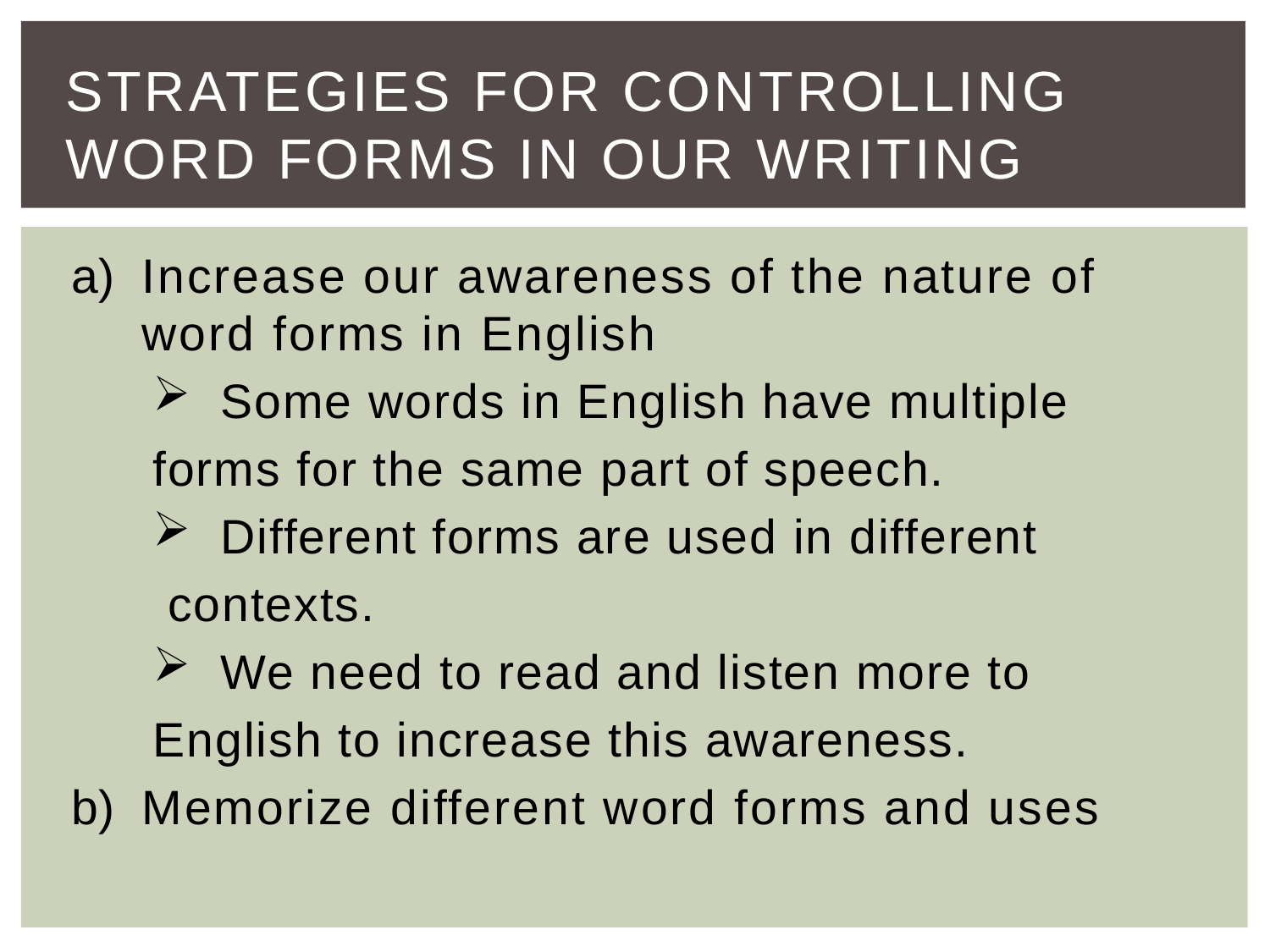

# Strategies for controlling word forms in our writing
Increase our awareness of the nature of word forms in English
  Some words in English have multiple
		forms for the same part of speech.
  Different forms are used in different
		 contexts.
  We need to read and listen more to
		English to increase this awareness.
Memorize different word forms and uses